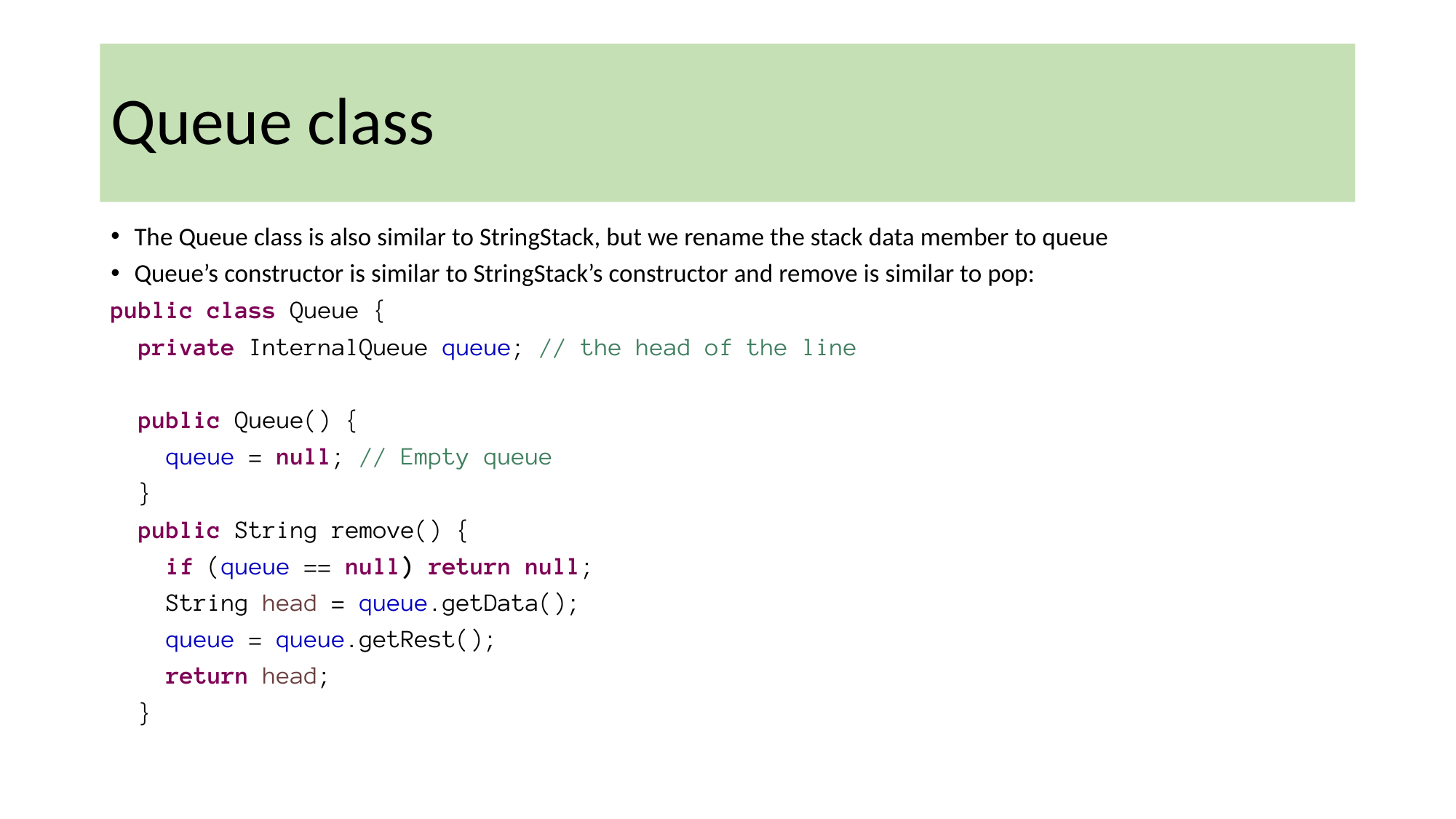

# Queue class
The Queue class is also similar to StringStack, but we rename the stack data member to queue
Queue’s constructor is similar to StringStack’s constructor and remove is similar to pop:
public class Queue {
  private InternalQueue queue; // the head of the line

  public Queue() {
    queue = null; // Empty queue
  }
  public String remove() {
    if (queue == null) return null;
    String head = queue.getData();
    queue = queue.getRest();
    return head;
  }